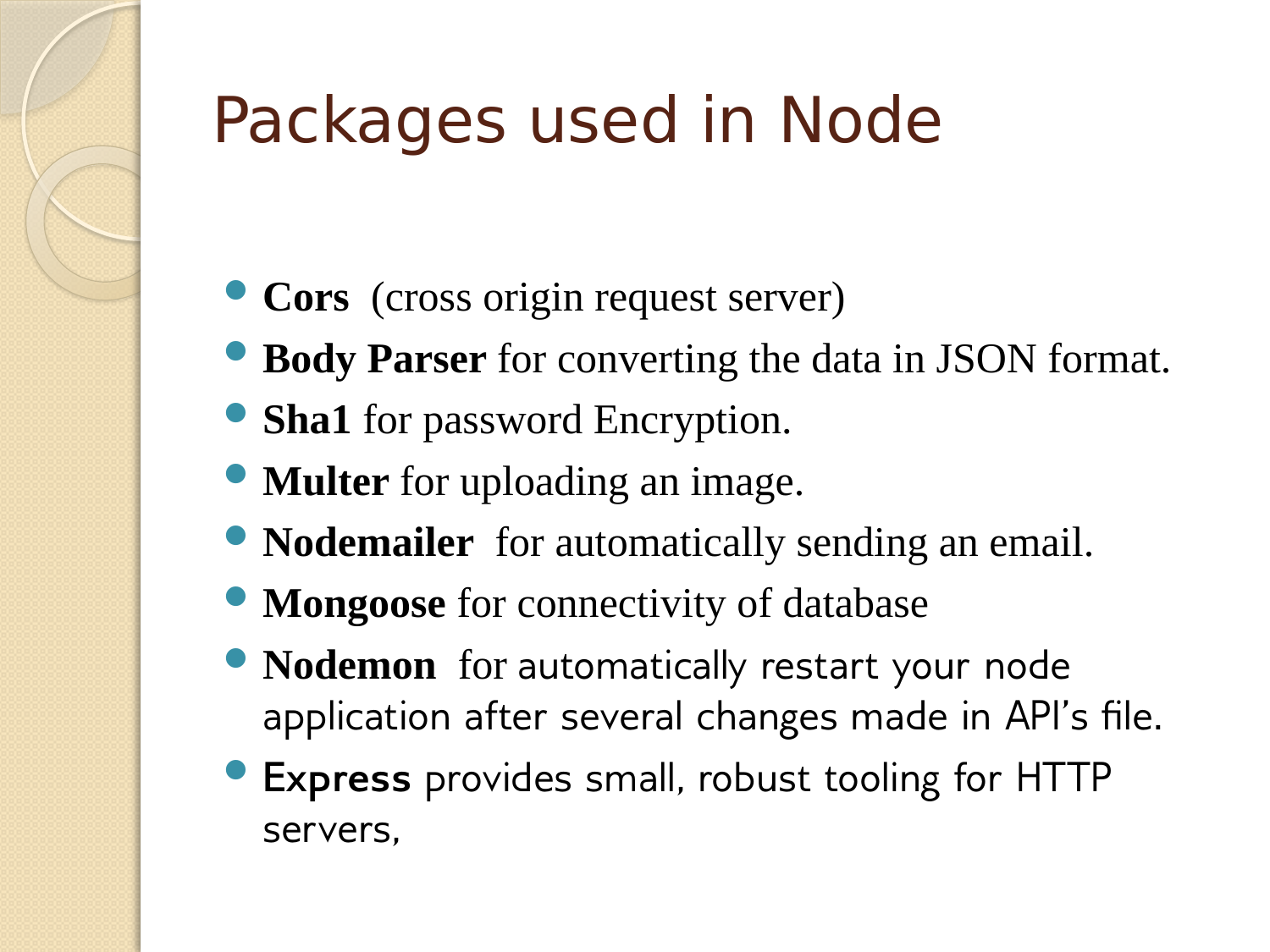

# Packages used in Node

Cors  (cross origin request server)
Body Parser for converting the data in JSON format.
Sha1 for password Encryption.
Multer for uploading an image.
Nodemailer  for automatically sending an email.
Mongoose for connectivity of database
Nodemon  for automatically restart your node application after several changes made in API’s file.
Express provides small, robust tooling for HTTP servers,